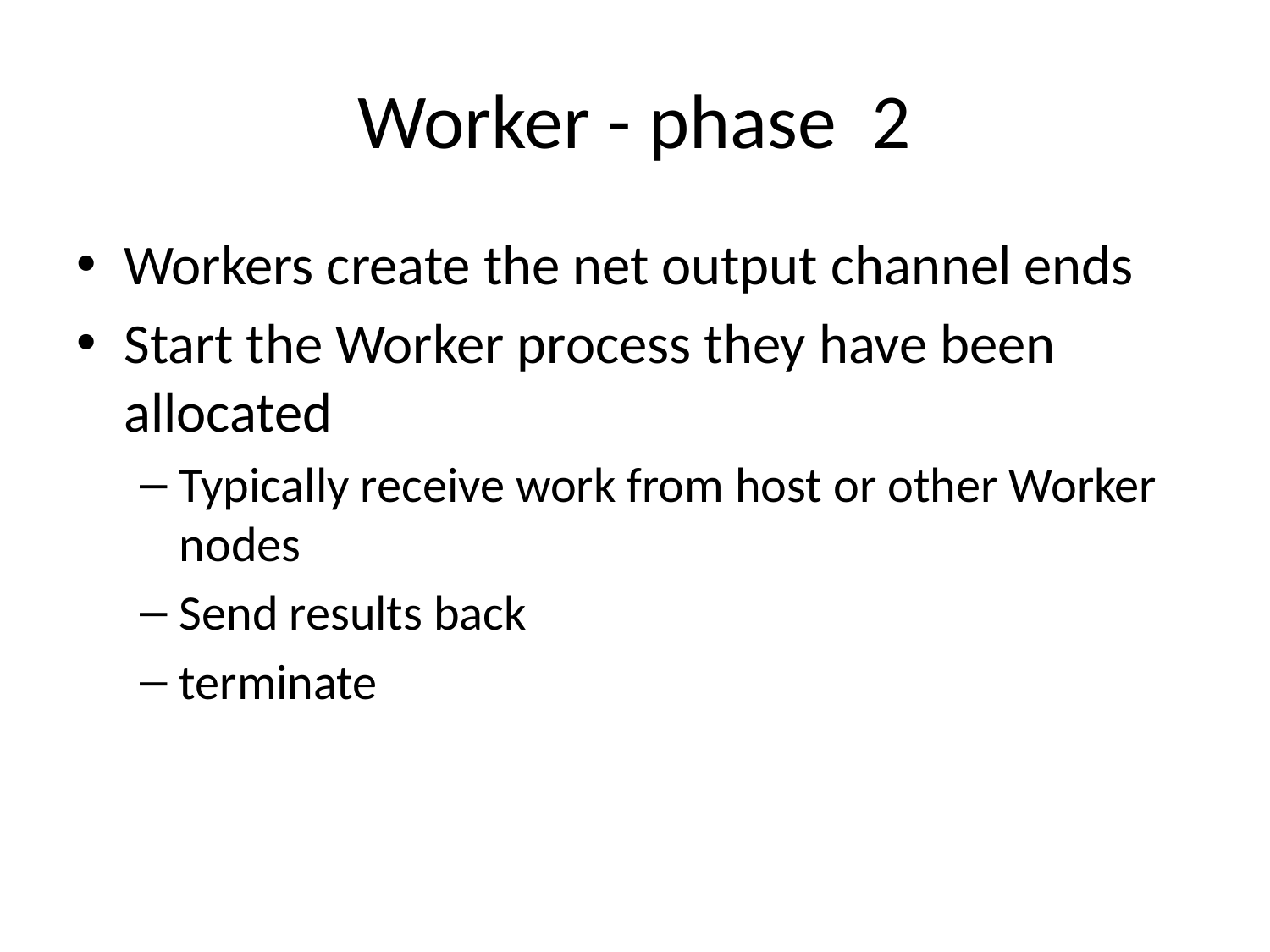

# Worker - phase  2
Workers create the net output channel ends
Start the Worker process they have been allocated
Typically receive work from host or other Worker nodes
Send results back
terminate